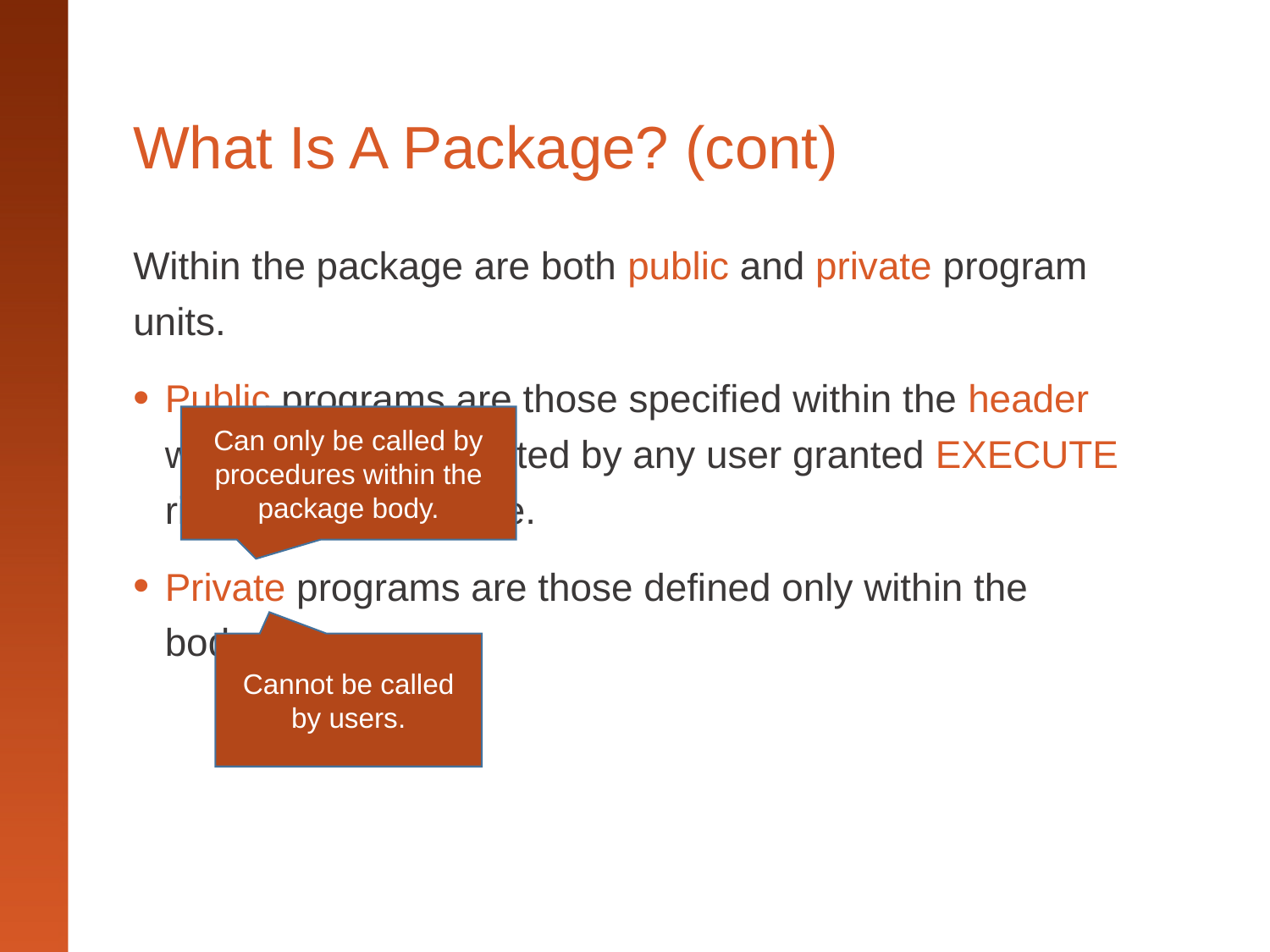

# What Is A Package? (cont)
Within the package are both public and private program units.
Public programs are those specified within the header which may be executed by any user granted EXECUTE rights to the package.
Private programs are those defined only within the body.
Can only be called by procedures within the package body.
Cannot be called by users.